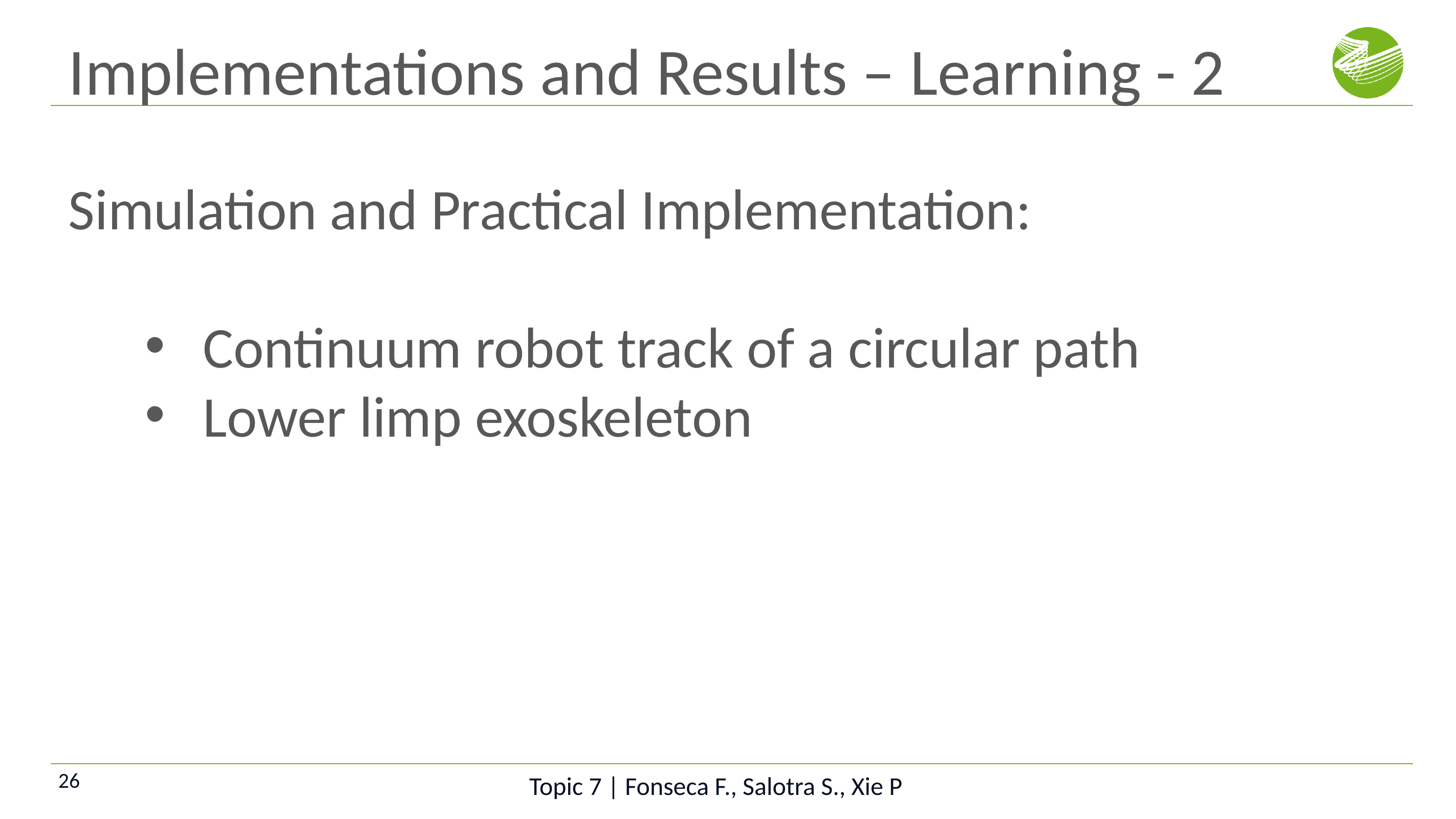

# Implementations and Results – Learning - 2
Simulation and Practical Implementation:

Continuum robot track of a circular path
Lower limp exoskeleton

Topic 7 | Fonseca F., Salotra S., Xie P
26